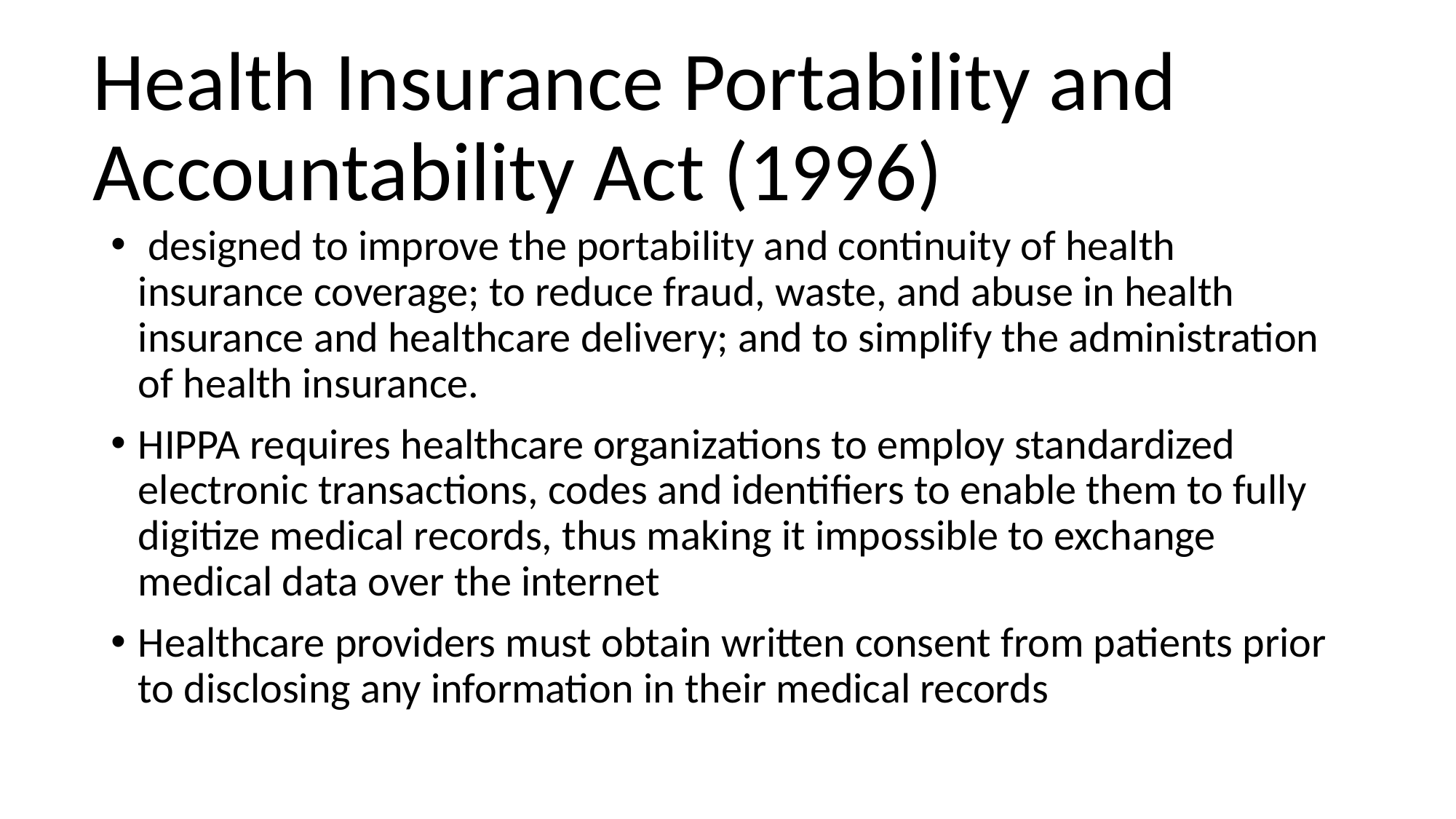

# Health Insurance Portability and Accountability Act (1996)
 designed to improve the portability and continuity of health insurance coverage; to reduce fraud, waste, and abuse in health insurance and healthcare delivery; and to simplify the administration of health insurance.
HIPPA requires healthcare organizations to employ standardized electronic transactions, codes and identifiers to enable them to fully digitize medical records, thus making it impossible to exchange medical data over the internet
Healthcare providers must obtain written consent from patients prior to disclosing any information in their medical records